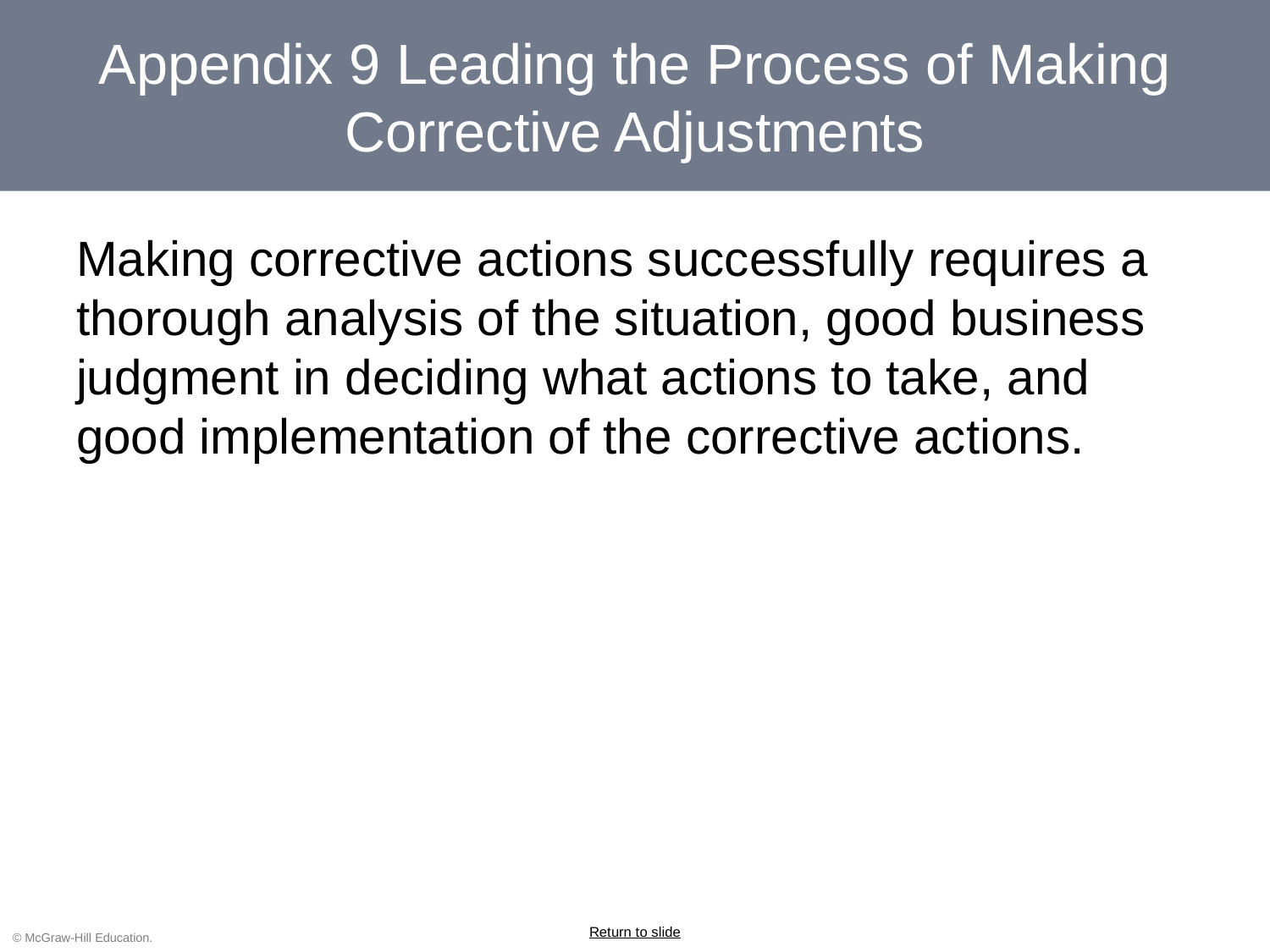

# Appendix 9 Leading the Process of Making Corrective Adjustments
Making corrective actions successfully requires a thorough analysis of the situation, good business judgment in deciding what actions to take, and good implementation of the corrective actions.
Return to slide